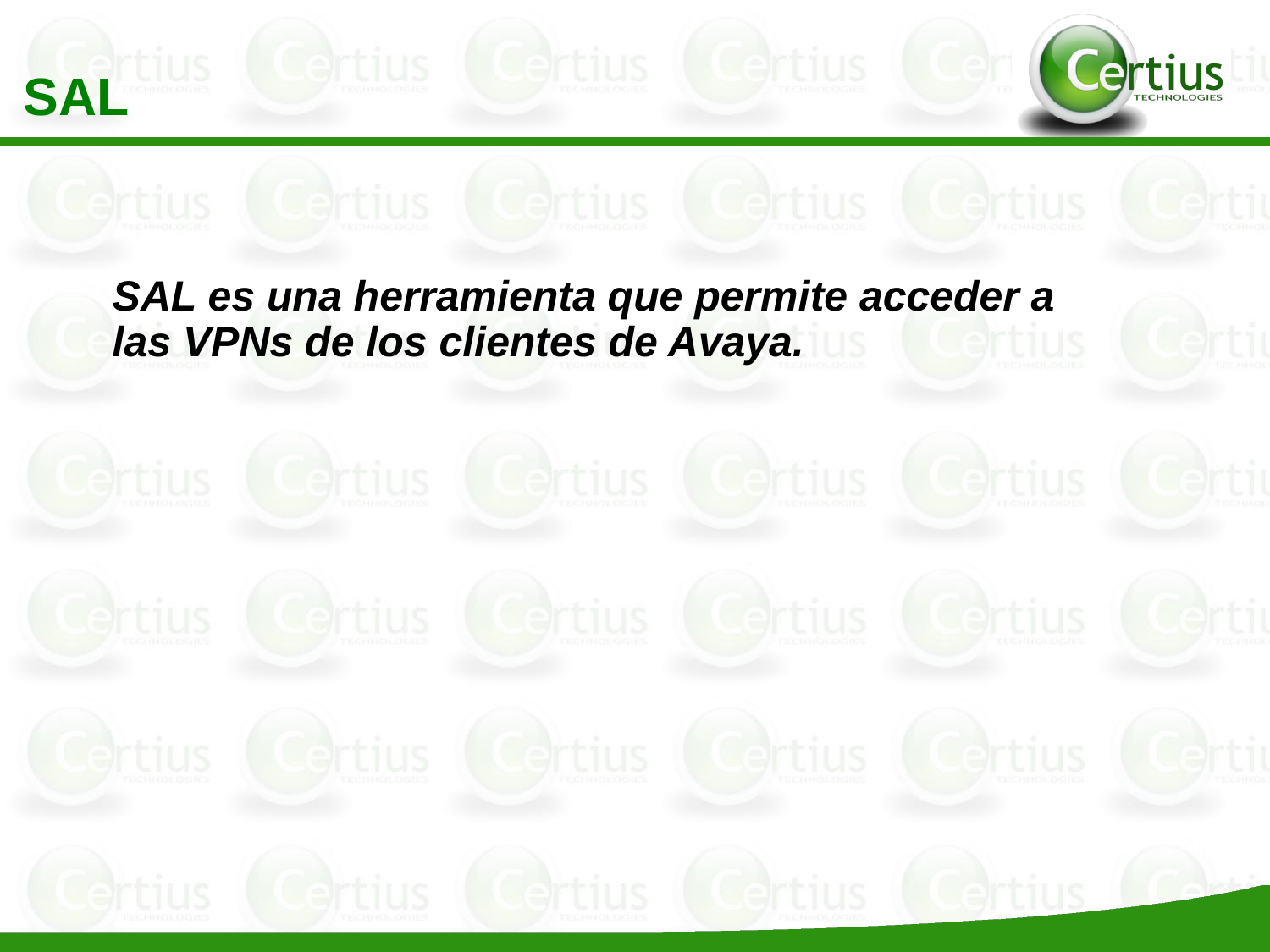

SAL
SAL es una herramienta que permite acceder a las VPNs de los clientes de Avaya.